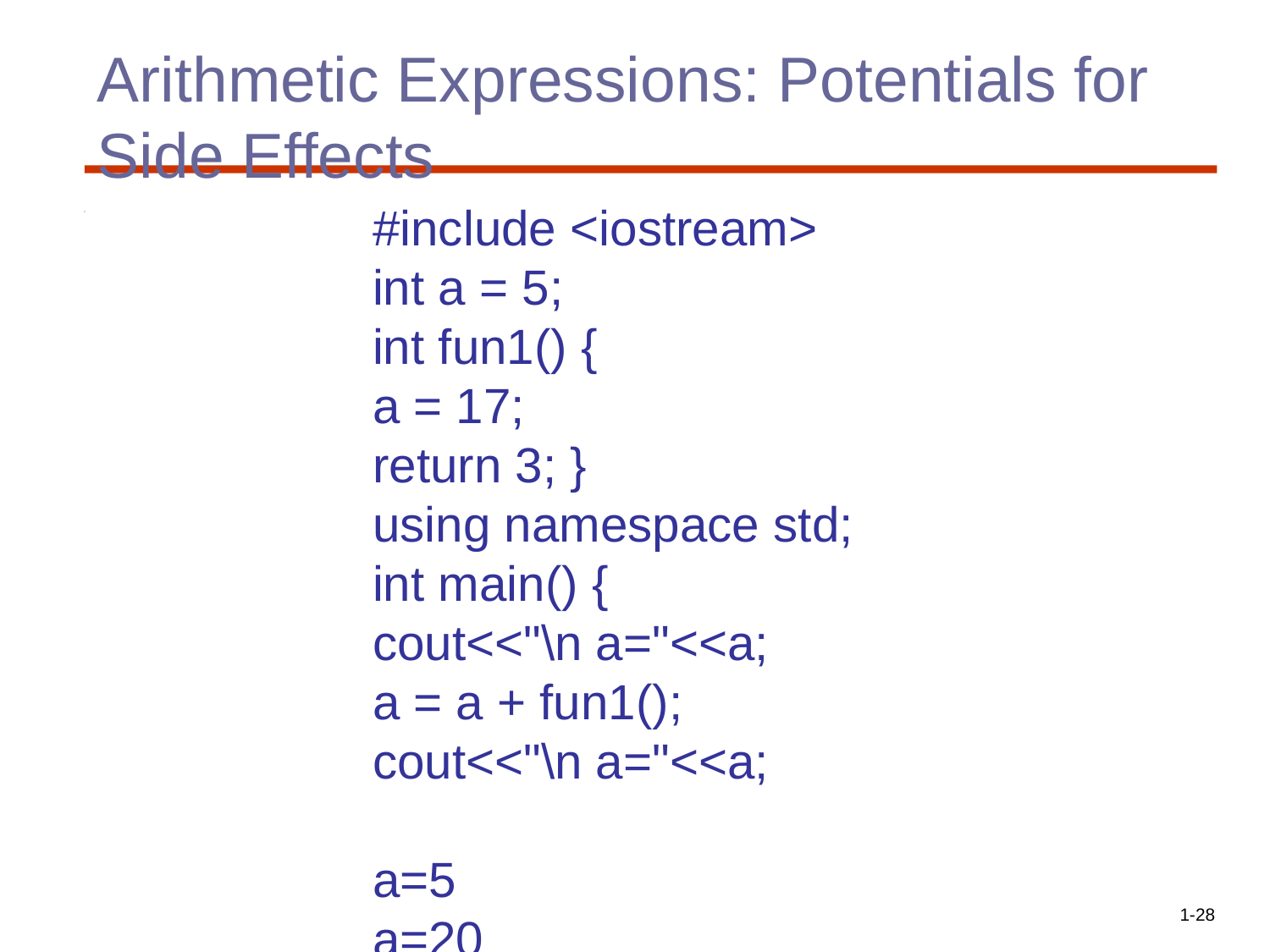

# Arithmetic Expressions: Potentials for Side Effects
#include <iostream>
int a = 5;
int fun1() {
a = 17;
return 3; }
using namespace std;
int main() {
cout<<"\n a="<<a;
a = a + fun1();
cout<<"\n a="<<a;

a=5
a=20
1-28